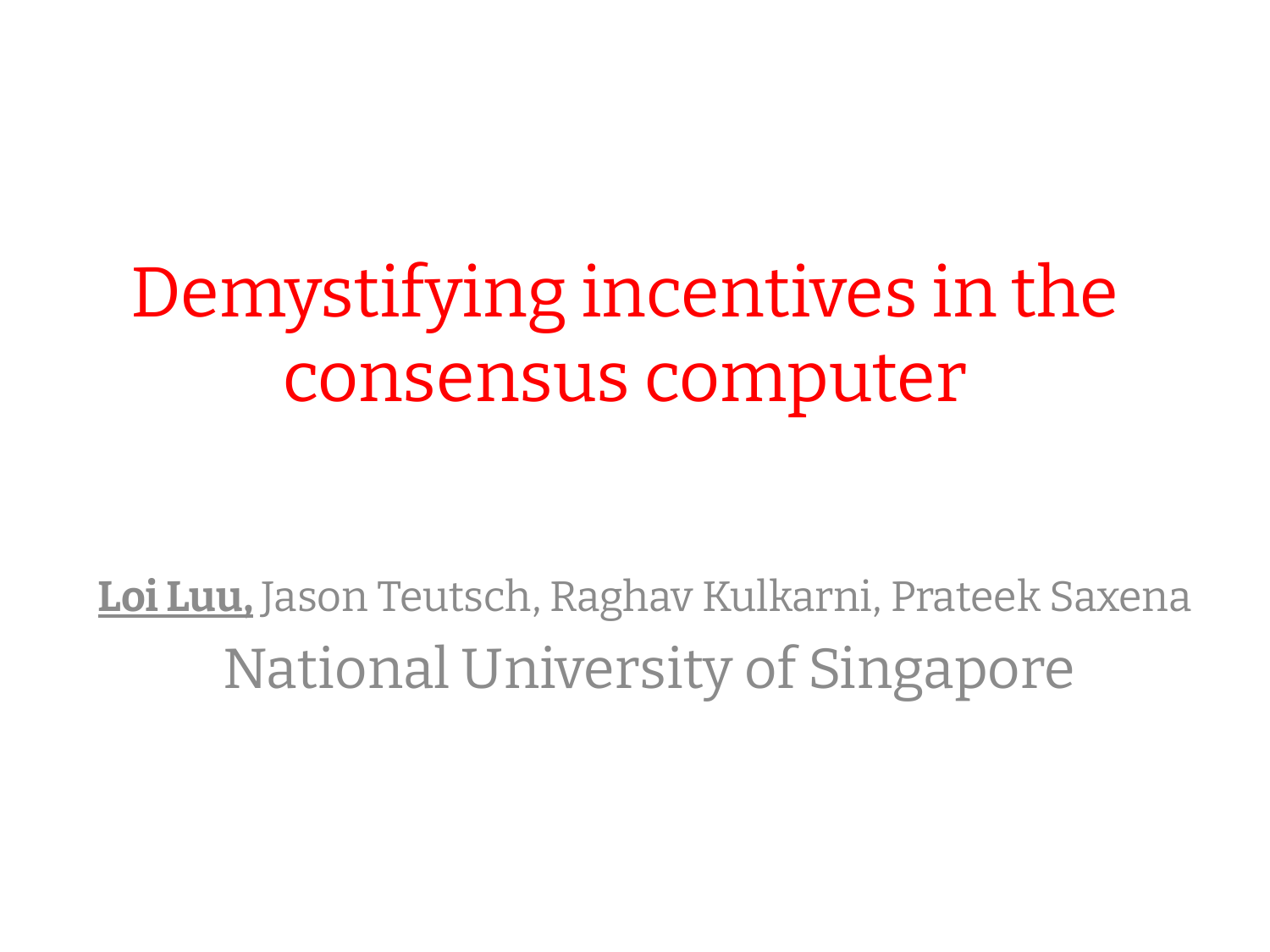

# Demystifying incentives in the consensus computer
Loi Luu, Jason Teutsch, Raghav Kulkarni, Prateek Saxena
National University of Singapore